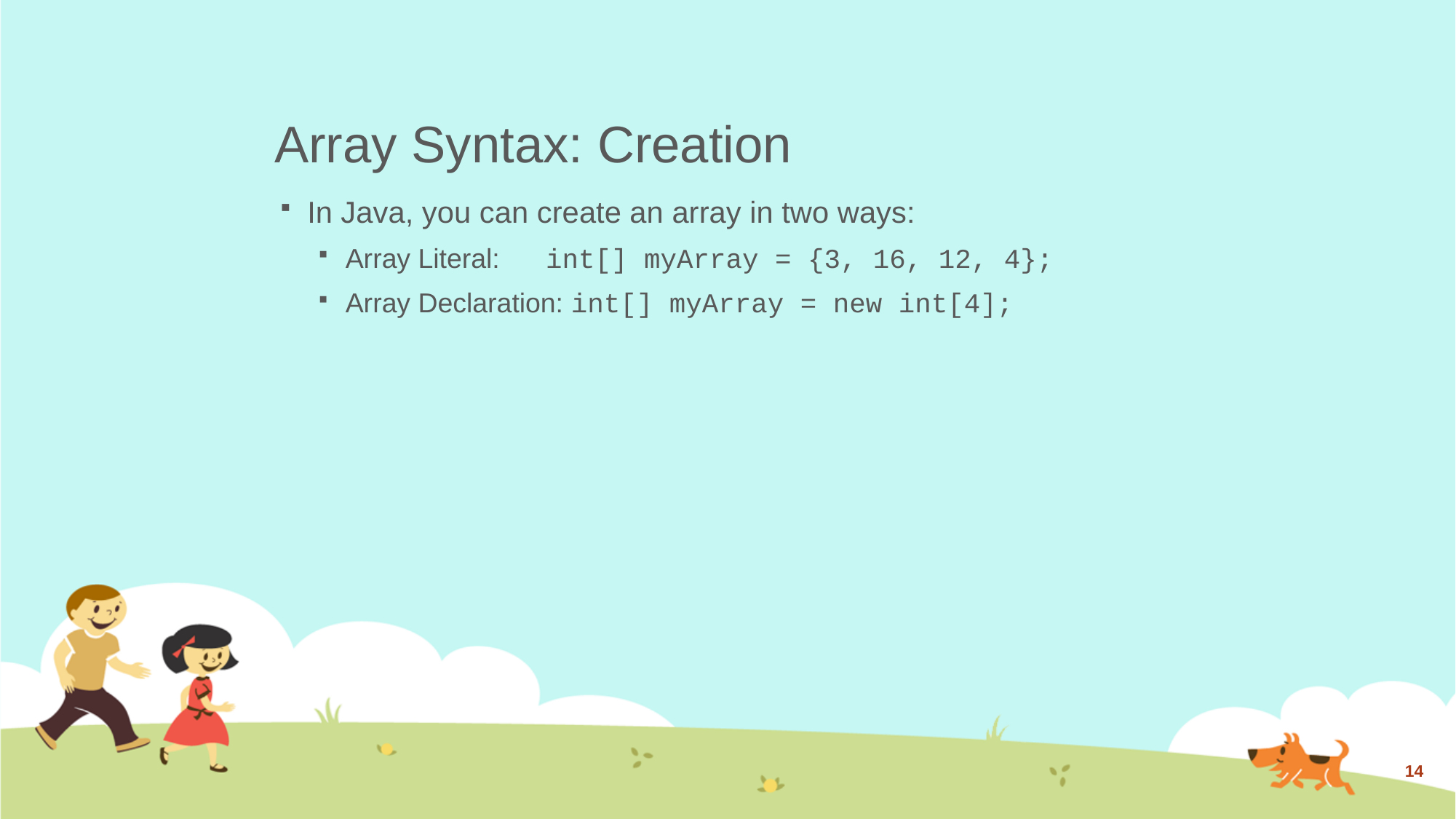

# Array Syntax: Creation
In Java, you can create an array in two ways:
Array Literal:      int[] myArray = {3, 16, 12, 4};
Array Declaration: int[] myArray = new int[4];

14